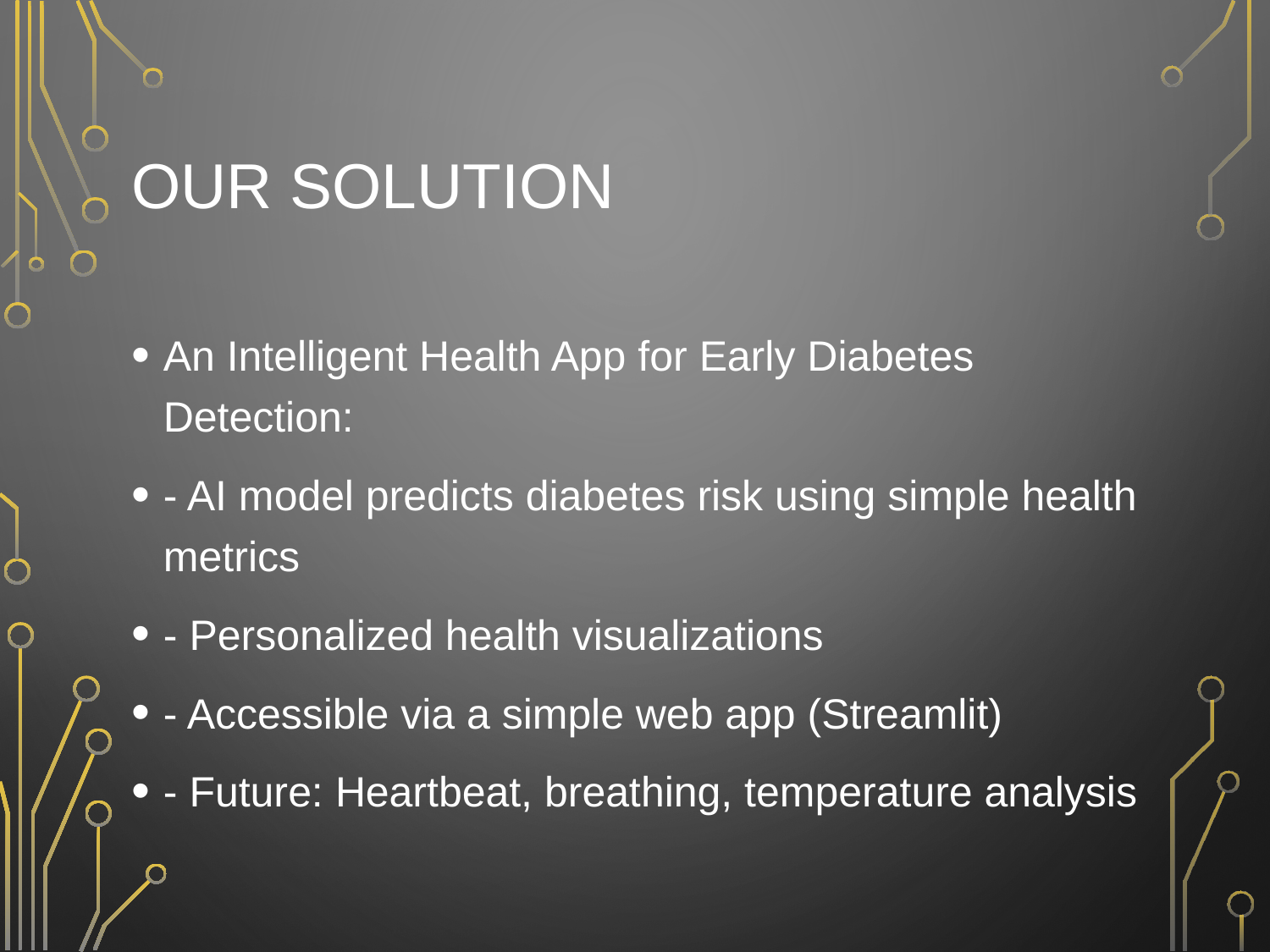

# Our Solution
An Intelligent Health App for Early Diabetes Detection:
- AI model predicts diabetes risk using simple health metrics
- Personalized health visualizations
- Accessible via a simple web app (Streamlit)
- Future: Heartbeat, breathing, temperature analysis